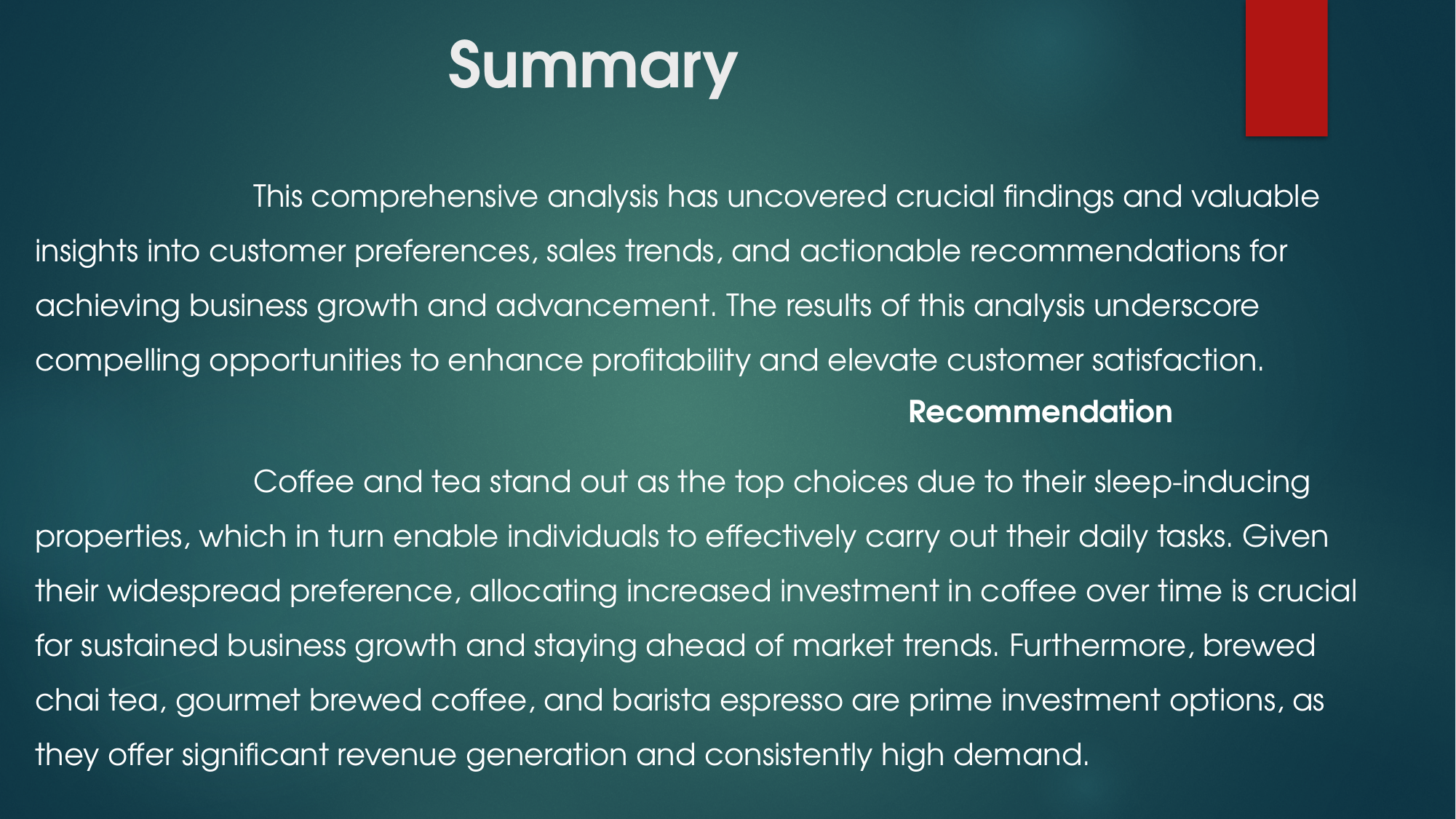

# Summary
		This comprehensive analysis has uncovered crucial findings and valuable insights into customer preferences, sales trends, and actionable recommendations for achieving business growth and advancement. The results of this analysis underscore compelling opportunities to enhance profitability and elevate customer satisfaction.
								Recommendation
		Coffee and tea stand out as the top choices due to their sleep-inducing properties, which in turn enable individuals to effectively carry out their daily tasks. Given their widespread preference, allocating increased investment in coffee over time is crucial for sustained business growth and staying ahead of market trends. Furthermore, brewed chai tea, gourmet brewed coffee, and barista espresso are prime investment options, as they offer significant revenue generation and consistently high demand.